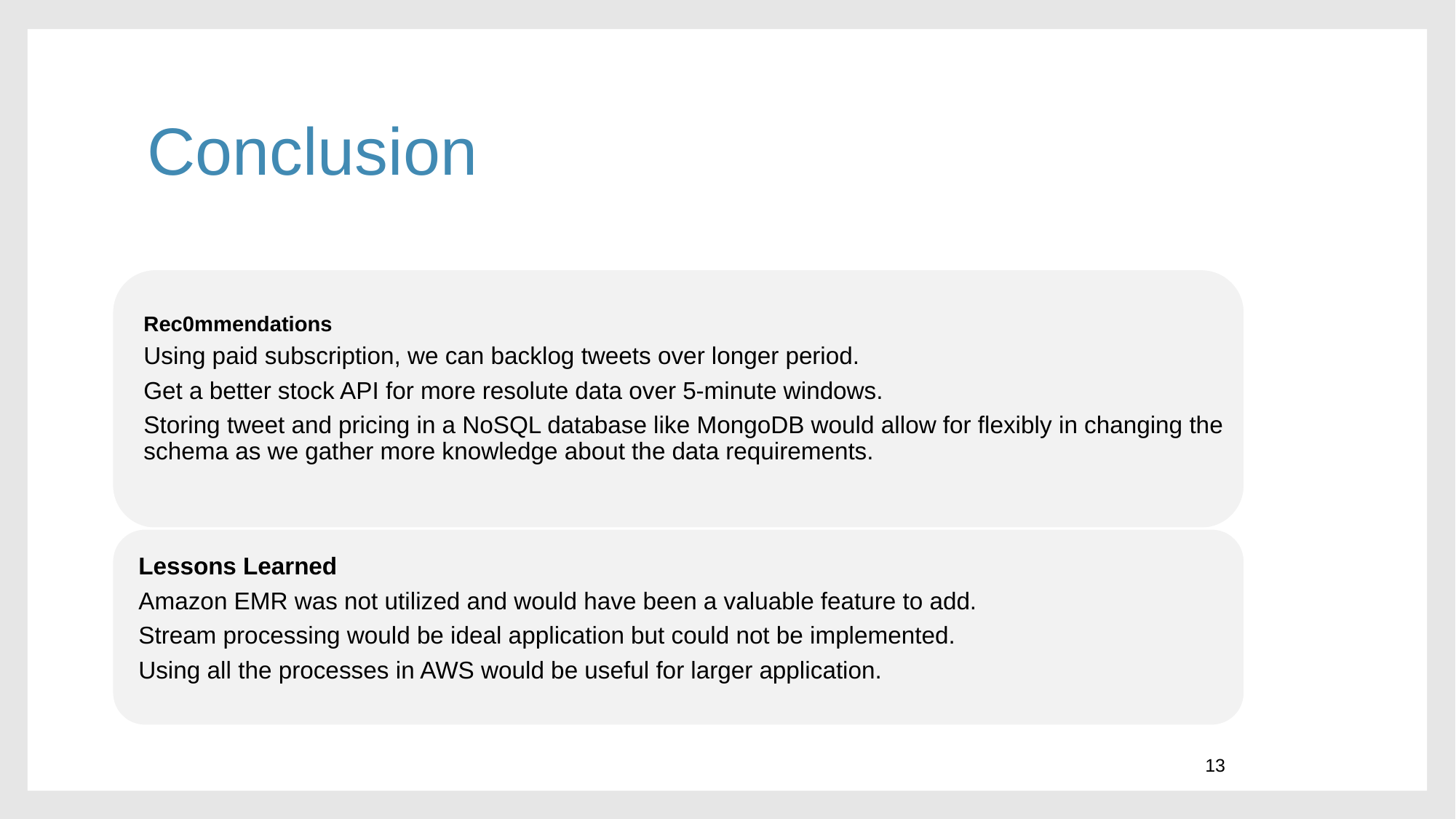

# Conclusion
Rec0mmendations
Using paid subscription, we can backlog tweets over longer period.
Get a better stock API for more resolute data over 5-minute windows.
Storing tweet and pricing in a NoSQL database like MongoDB would allow for flexibly in changing the schema as we gather more knowledge about the data requirements.
Lessons Learned
Amazon EMR was not utilized and would have been a valuable feature to add.
Stream processing would be ideal application but could not be implemented.
Using all the processes in AWS would be useful for larger application.

13